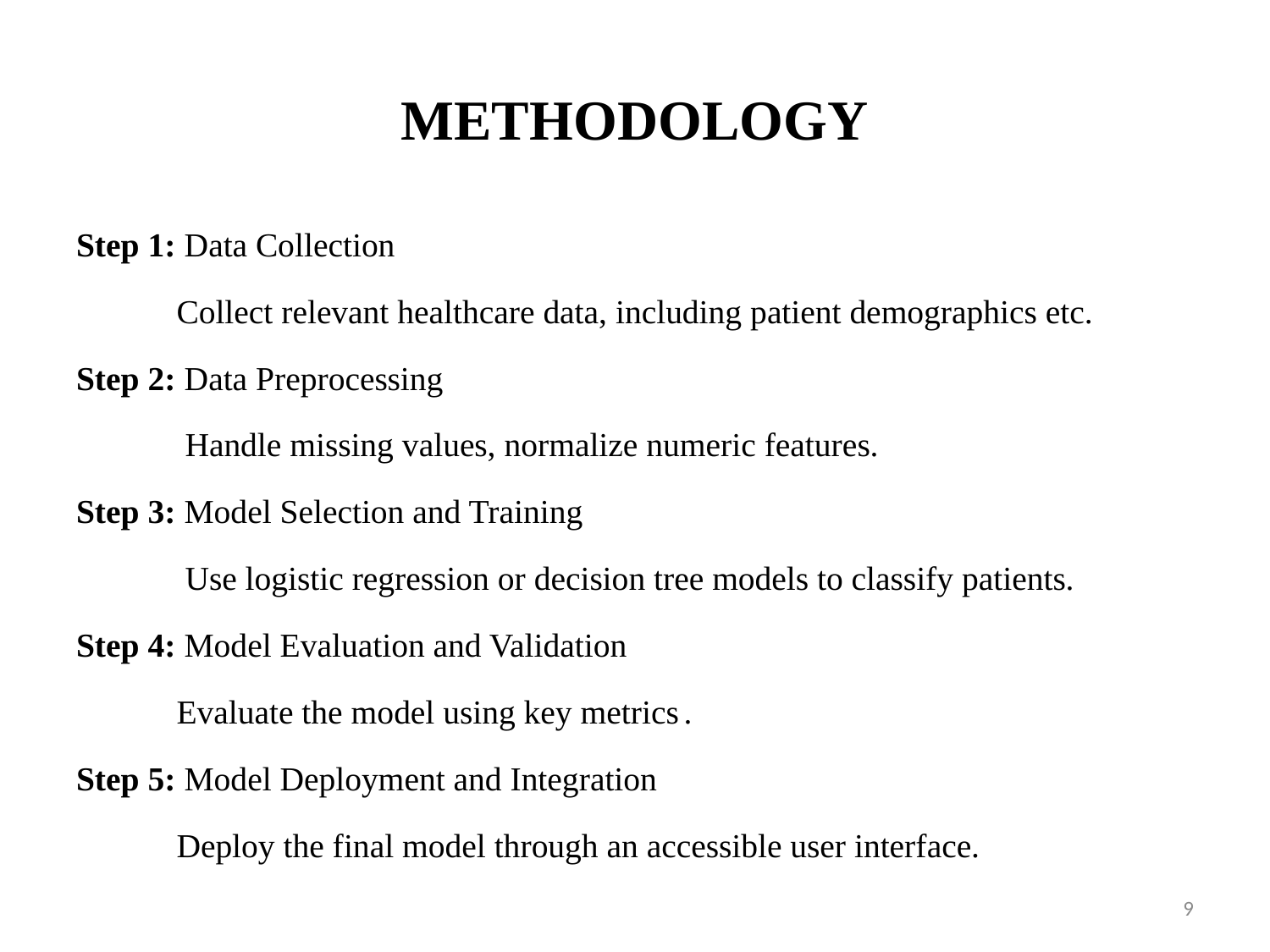

# METHODOLOGY
Step 1: Data Collection
	Collect relevant healthcare data, including patient demographics etc.
Step 2: Data Preprocessing
	 Handle missing values, normalize numeric features.
Step 3: Model Selection and Training
	 Use logistic regression or decision tree models to classify patients.
Step 4: Model Evaluation and Validation
	Evaluate the model using key metrics .
Step 5: Model Deployment and Integration
	Deploy the final model through an accessible user interface.
9